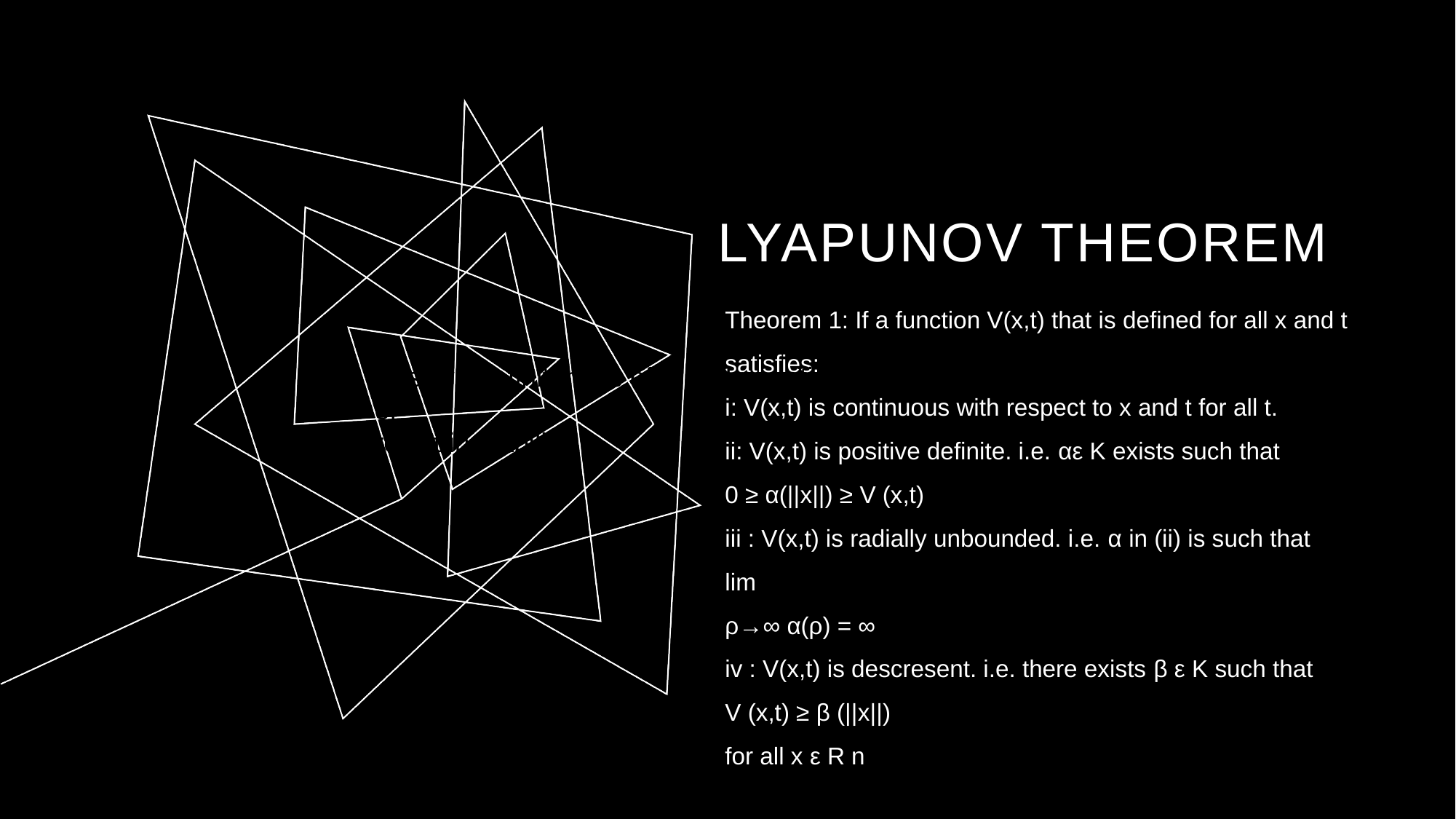

# Lyapunov theorem
Theorem 1: If a function V(x,t) that is defined for all x and t
satisfies:
i: V(x,t) is continuous with respect to x and t for all t.
ii: V(x,t) is positive definite. i.e. αε K exists such that
0 ≥ α(||x||) ≥ V (x,t)
iii : V(x,t) is radially unbounded. i.e. α in (ii) is such that
lim
ρ→∞ α(ρ) = ∞
iv : V(x,t) is descresent. i.e. there exists β ε K such that
V (x,t) ≥ β (||x||)
for all x ε R n
Positive definiteness of V and negative semi-definiteness of
result in stability.